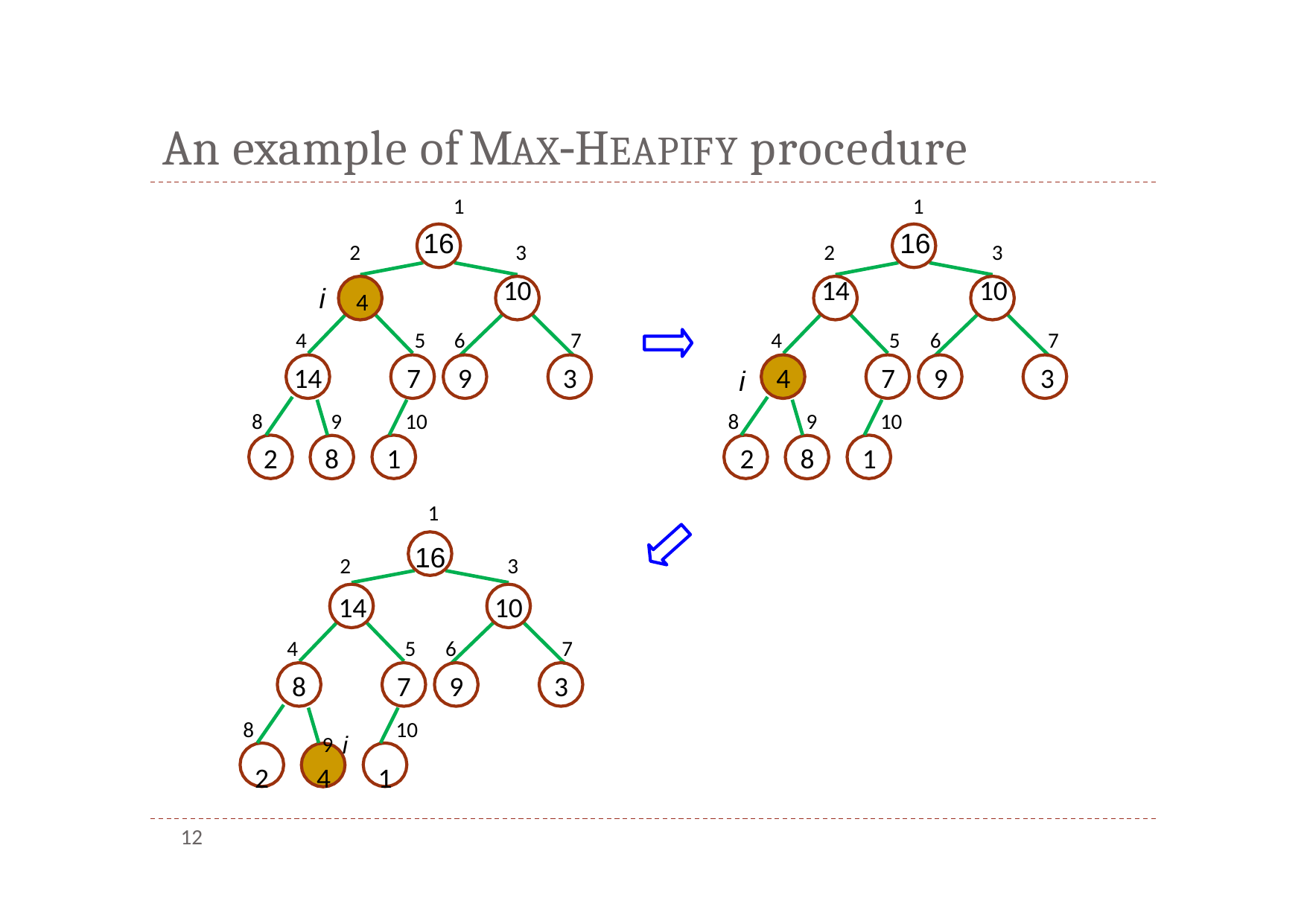

# An example of MAX‐HEAPIFY procedure
|  | 2 | 1 16 |  |  | 3 |  |  |  |  | 2 |  | 1 16 |  |  | 3 |  |
| --- | --- | --- | --- | --- | --- | --- | --- | --- | --- | --- | --- | --- | --- | --- | --- | --- |
|  | i 4 |  |  |  | 10 |  |  |  |  | 14 |  |  |  |  | 10 |  |
|  | 4 | 5 |  | 6 |  | 7 |  | 4 |  |  |  | 5 |  | 6 |  | 7 |
|  | 14 | 7 |  | 9 |  | 3 | i | 4 |  |  |  | 7 |  | 9 |  | 3 |
| 8 | 9 | 10 |  |  |  |  | 8 |  | 9 |  |  | 10 |  |  |  |  |
| 2 | 8 | 1 |  |  |  |  | 2 |  | 8 |  | 1 |  |  |  |  |  |
|  |  |  | 1 |  |  |  |  |  |  |  |  |  |  |  |  |  |
|  | 2 | 16 |  |  | 3 |  |  |  |  |  |  |  |  |  |  |  |
|  | 14 |  |  |  | 10 |  |  |  |  |  |  |  |  |  |  |  |
|  | 4 | 5 |  | 6 |  | 7 |  |  |  |  |  |  |  |  |  |  |
|  | 8 | 7 |  | 9 |  | 3 |  |  |  |  |  |  |  |  |  |  |
| 8 | 9 i | 10 |  |  |  |  |  |  |  |  |  |  |  |  |  |  |
| 2 | 4 | 1 |  |  |  |  |  |  |  |  |  |  |  |  |  |  |

12